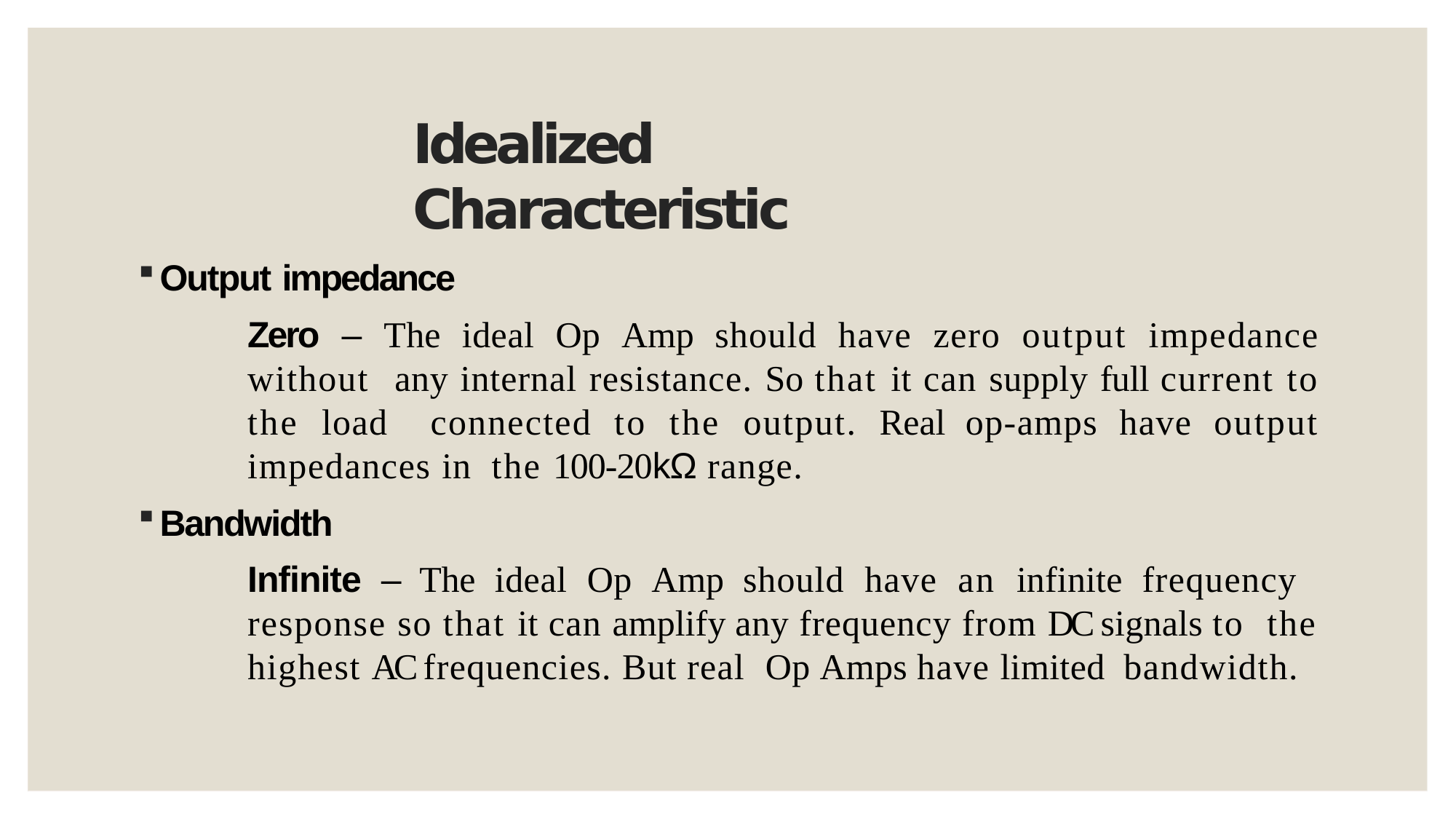

# Idealized Characteristic
Output impedance
Zero – The ideal Op Amp should have zero output impedance without  any internal resistance. So that it can supply full current to the load  connected to the output. Real op-amps have output impedances in  the 100-20kΩ range.
Bandwidth
Infinite – The ideal Op Amp should have an infinite frequency  response so that it can amplify any frequency from DC signals to  the highest AC frequencies. But real Op Amps have limited  bandwidth.